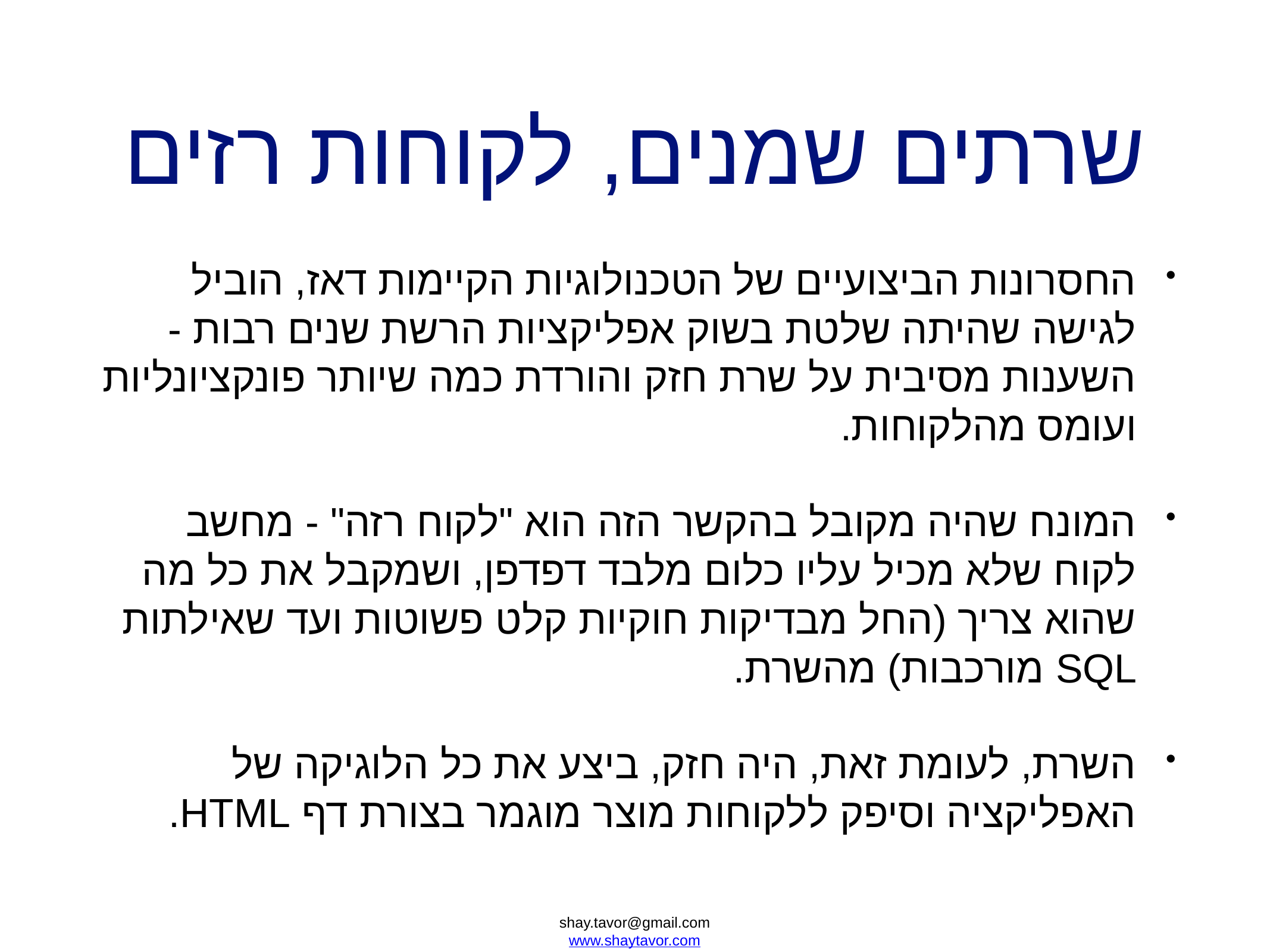

# שרתים שמנים, לקוחות רזים
החסרונות הביצועיים של הטכנולוגיות הקיימות דאז, הוביל לגישה שהיתה שלטת בשוק אפליקציות הרשת שנים רבות - השענות מסיבית על שרת חזק והורדת כמה שיותר פונקציונליות ועומס מהלקוחות.
המונח שהיה מקובל בהקשר הזה הוא "לקוח רזה" - מחשב לקוח שלא מכיל עליו כלום מלבד דפדפן, ושמקבל את כל מה שהוא צריך (החל מבדיקות חוקיות קלט פשוטות ועד שאילתות SQL מורכבות) מהשרת.
השרת, לעומת זאת, היה חזק, ביצע את כל הלוגיקה של האפליקציה וסיפק ללקוחות מוצר מוגמר בצורת דף HTML.